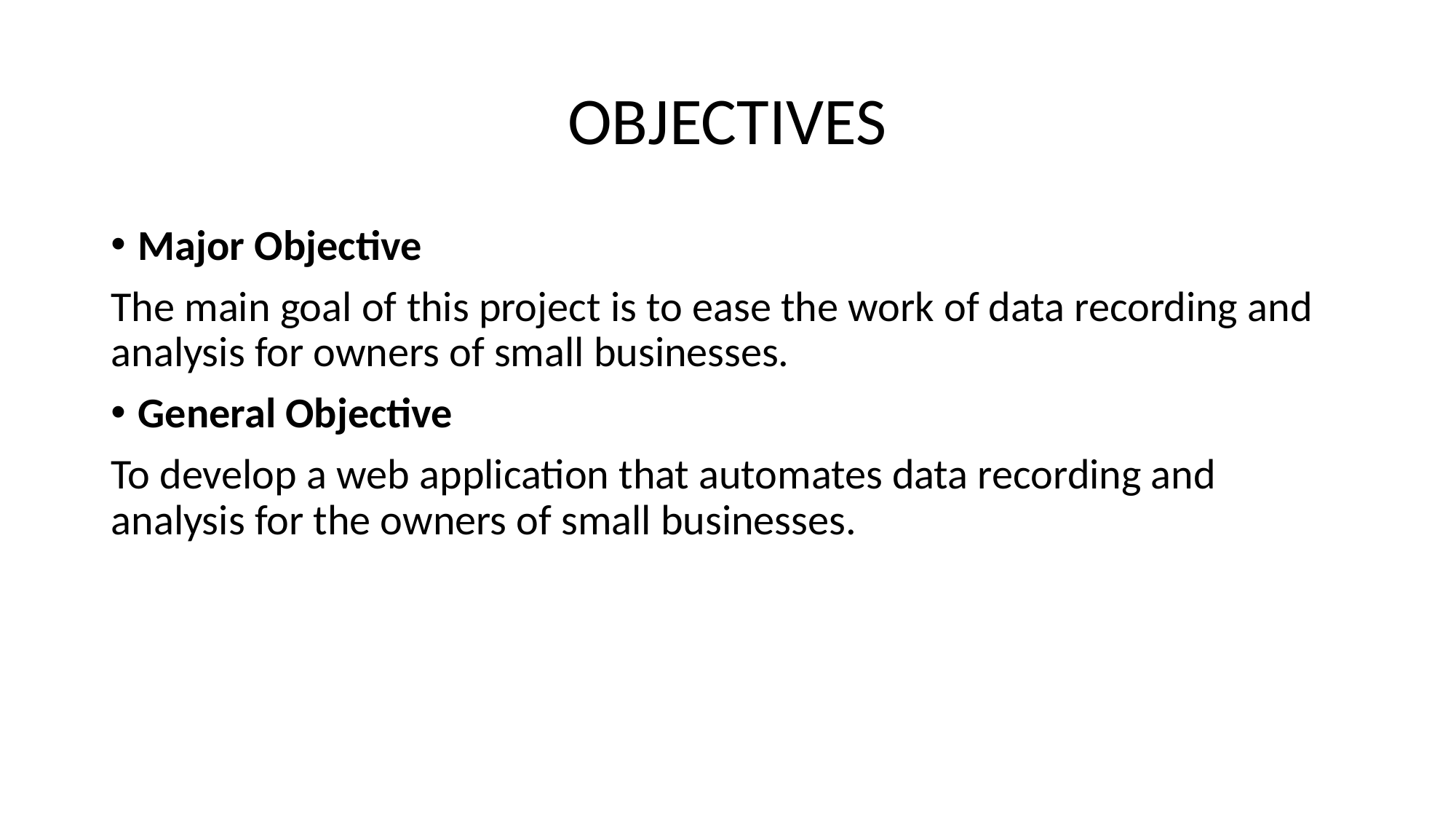

# OBJECTIVES
Major Objective
The main goal of this project is to ease the work of data recording and analysis for owners of small businesses.
General Objective
To develop a web application that automates data recording and analysis for the owners of small businesses.